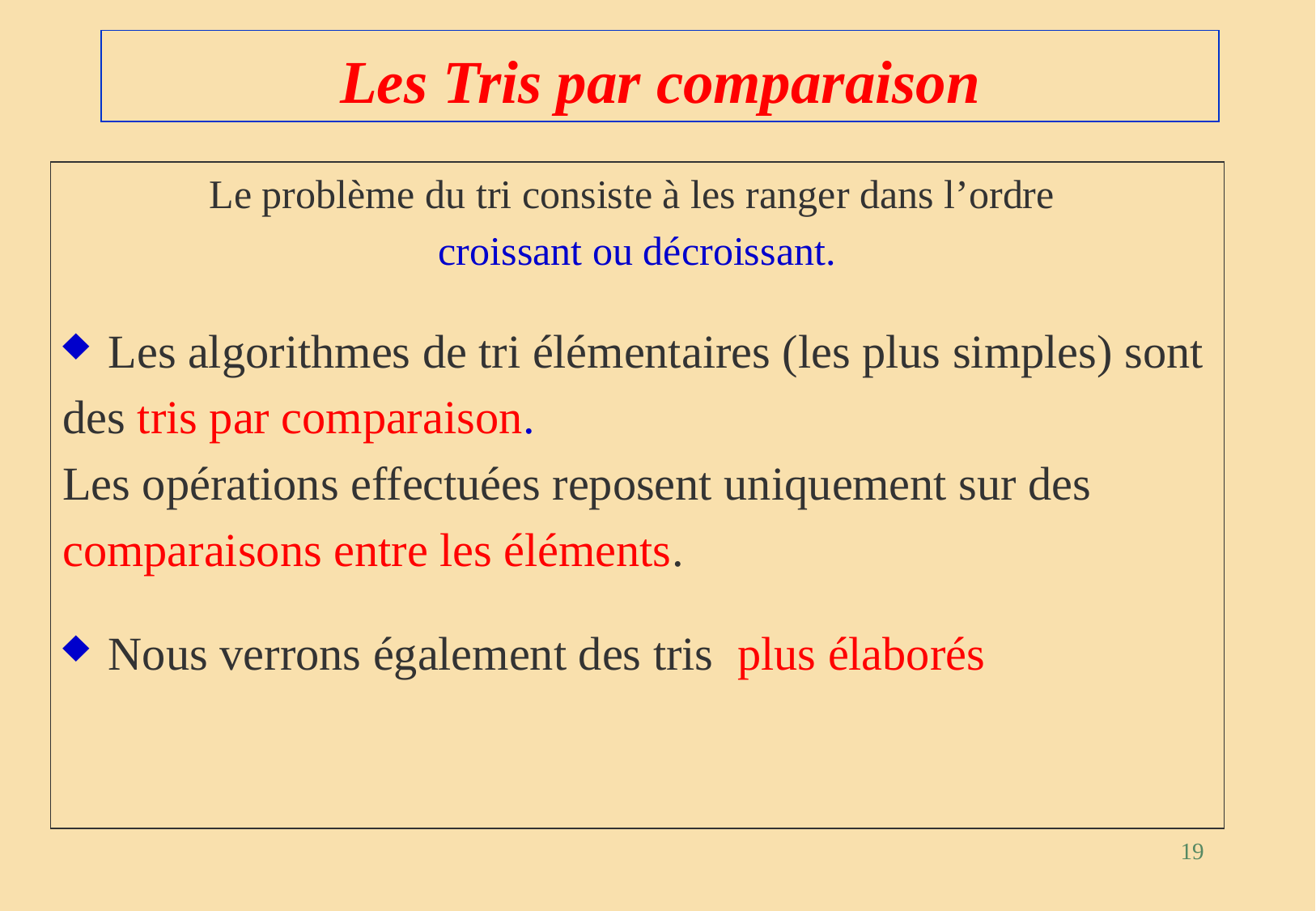

# Les Tris par comparaison
Le problème du tri consiste à les ranger dans l’ordre
croissant ou décroissant.

Les algorithmes de tri élémentaires (les plus simples) sont
des tris par comparaison.
Les opérations effectuées reposent uniquement sur des
comparaisons entre les éléments.

Nous verrons également des tris  plus élaborés

19